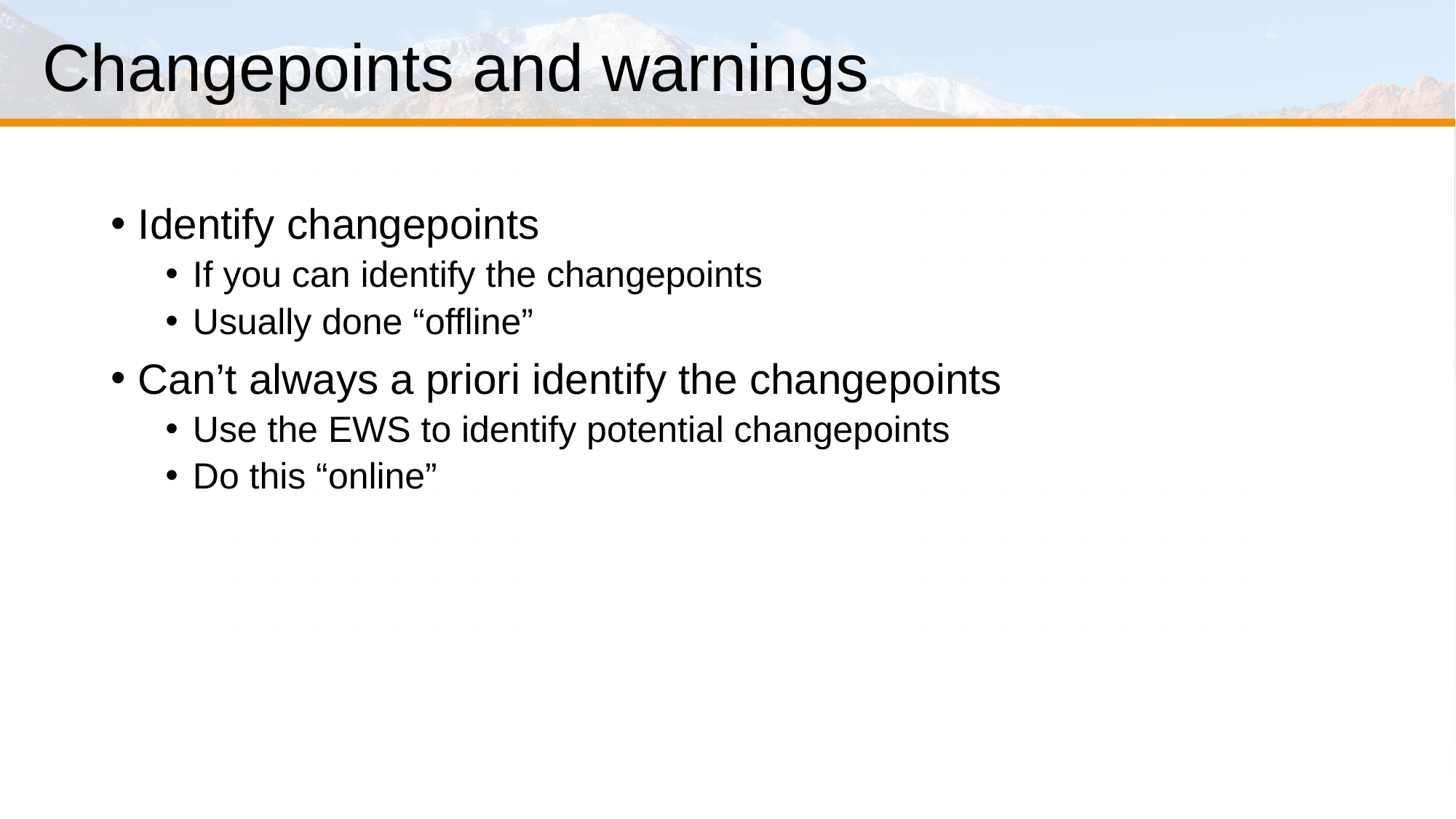

# Changepoints and warnings
Identify changepoints
If you can identify the changepoints
Usually done “offline”
Can’t always a priori identify the changepoints
Use the EWS to identify potential changepoints
Do this “online”